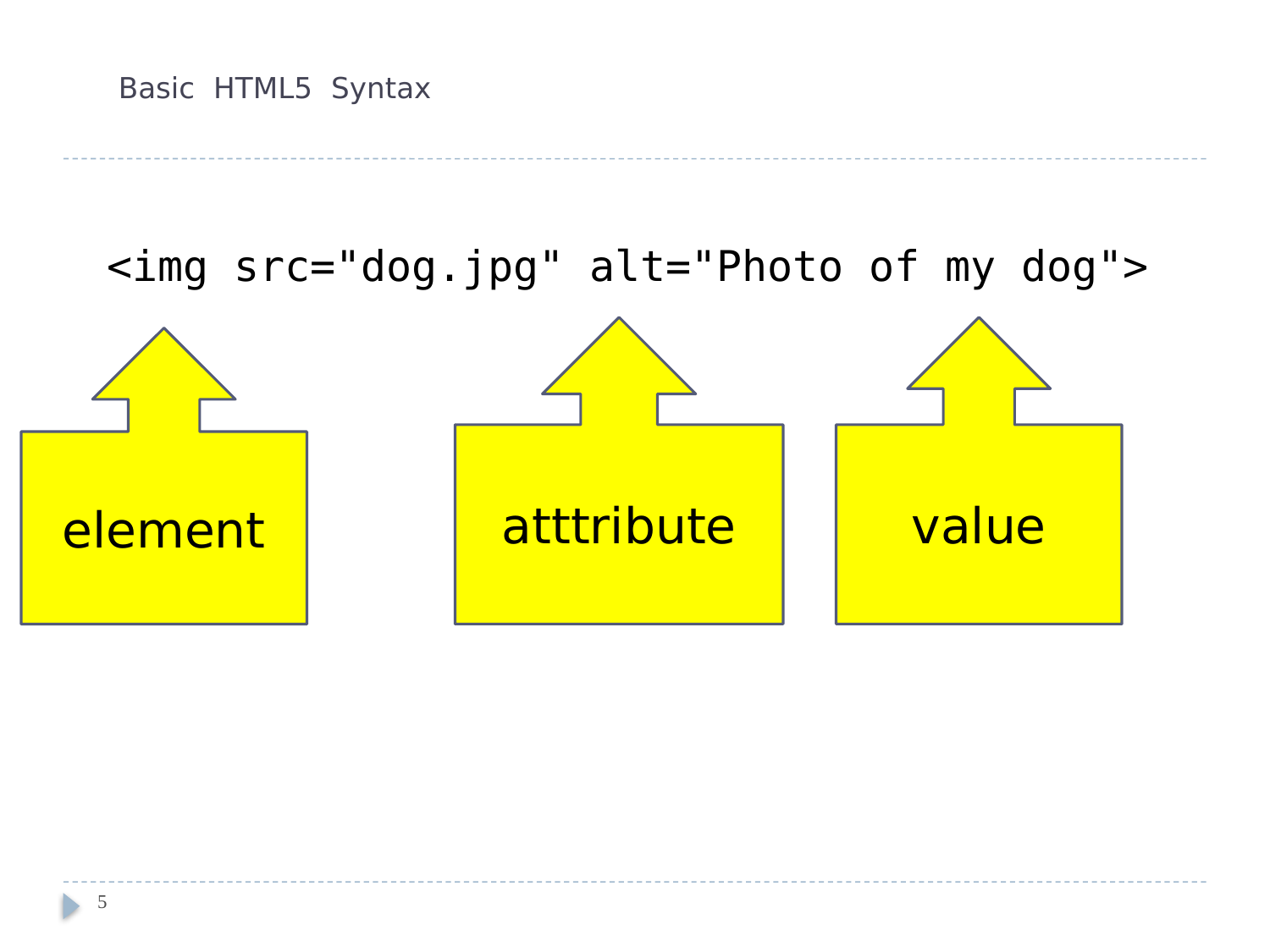

# Basic  HTML5  Syntax
<img src="dog.jpg" alt="Photo of my dog">
atttribute
value
element
5